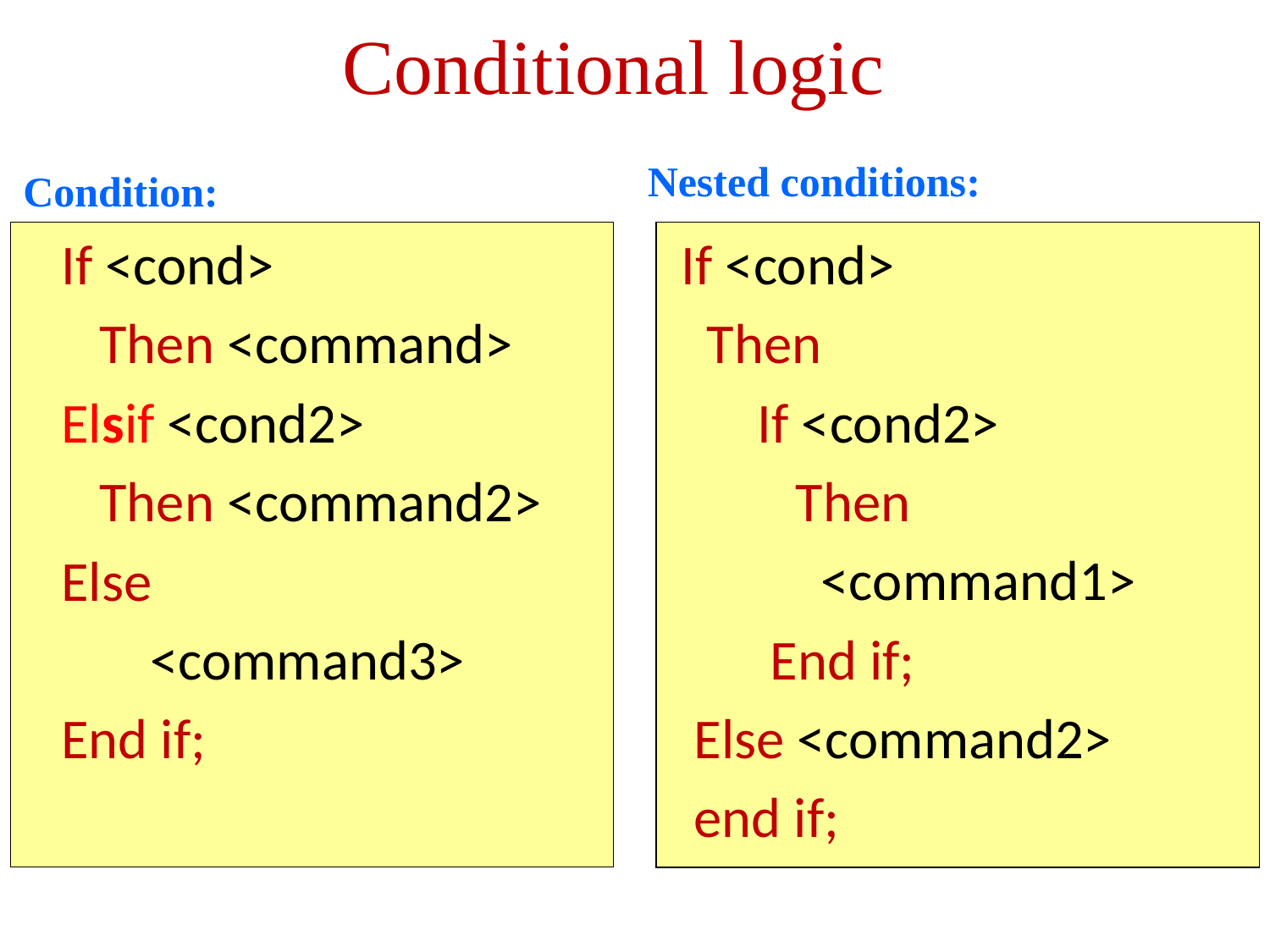

# Conditional logic
Nested conditions:
Condition:
   If <cond>
      Then <command>
   Elsif <cond2>
      Then <command2>
   Else
          <command3>
   End if;
 If <cond>
   Then
       If <cond2>
          Then
            <command1>
        End if;
  Else <command2>
  end if;